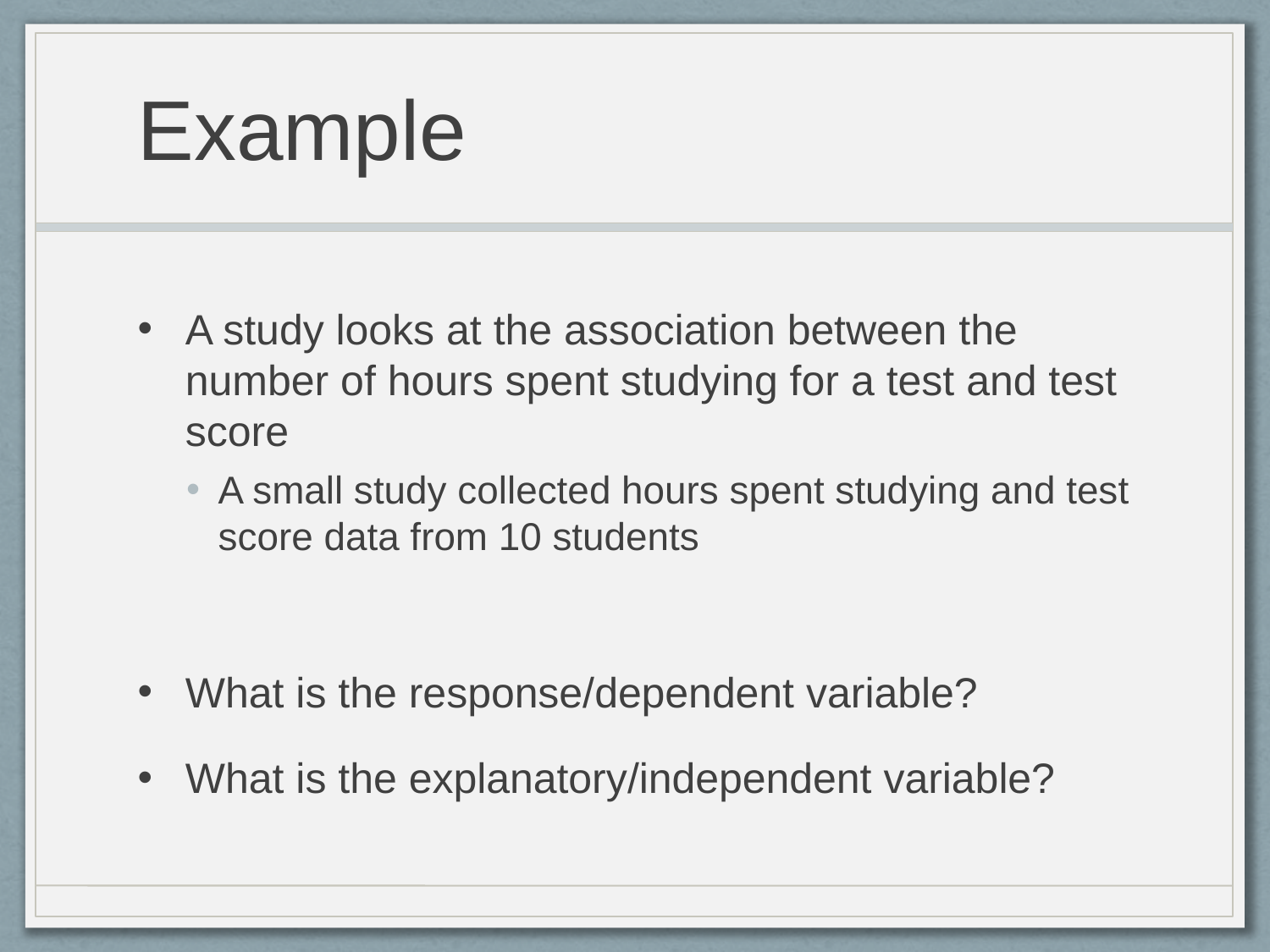

# Example
A study looks at the association between the number of hours spent studying for a test and test score
A small study collected hours spent studying and test score data from 10 students

What is the response/dependent variable?
What is the explanatory/independent variable?